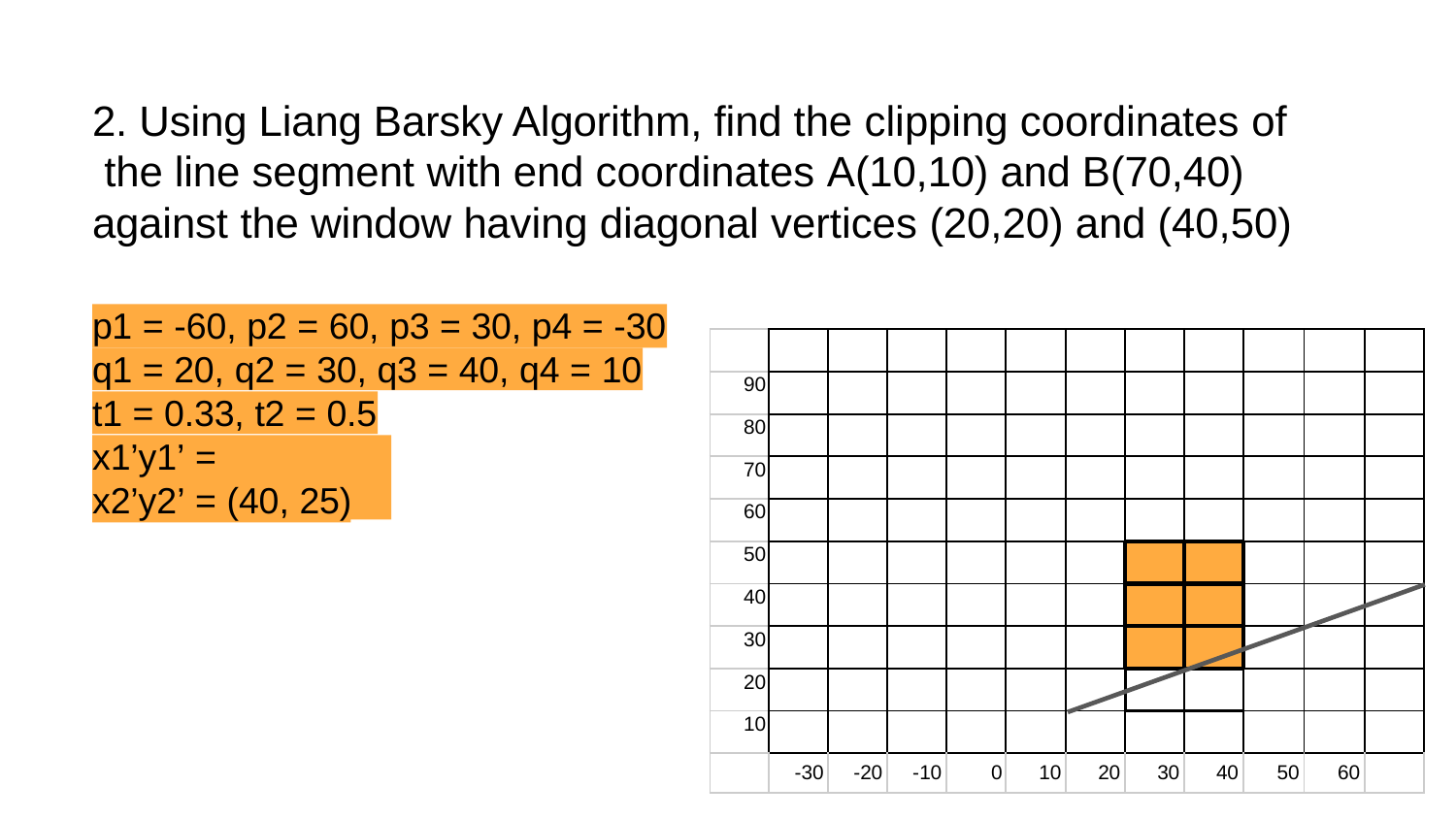

# 2. Using Liang Barsky Algorithm, find the clipping coordinates of  the line segment with end coordinates A(10,10) and B(70,40)  against the window having diagonal vertices (20,20) and (40,50)
p1 = -60, p2 = 60, p3 = 30, p4 = -30

|  |  |  |  |  |  |  |  |  |  |  |  |
| --- | --- | --- | --- | --- | --- | --- | --- | --- | --- | --- | --- |
| 90 |  |  |  |  |  |  |  |  |  |  |  |
| 80 |  |  |  |  |  |  |  |  |  |  |  |
| 70 |  |  |  |  |  |  |  |  |  |  |  |
| 60 |  |  |  |  |  |  |  |  |  |  |  |
| 50 |  |  |  |  |  |  |  |  |  |  |  |
| 40 |  |  |  |  |  |  |  |  |  |  |  |
| 30 |  |  |  |  |  |  |  |  |  |  |  |
| 20 |  |  |  |  |  |  |  |  |  |  |  |
| 10 |  |  |  |  |  |  |  |  |  |  |  |
|  | -30 | -20 | -10 | 0 | 10 | 20 | 30 | 40 | 50 | 60 |  |
q1 = 20, q2 = 30, q3 = 40, q4 = 10
t1 = 0.33, t2 = 0.5
x1’y1’ = (28.98,20)
x2’y2’ = (40, 25)